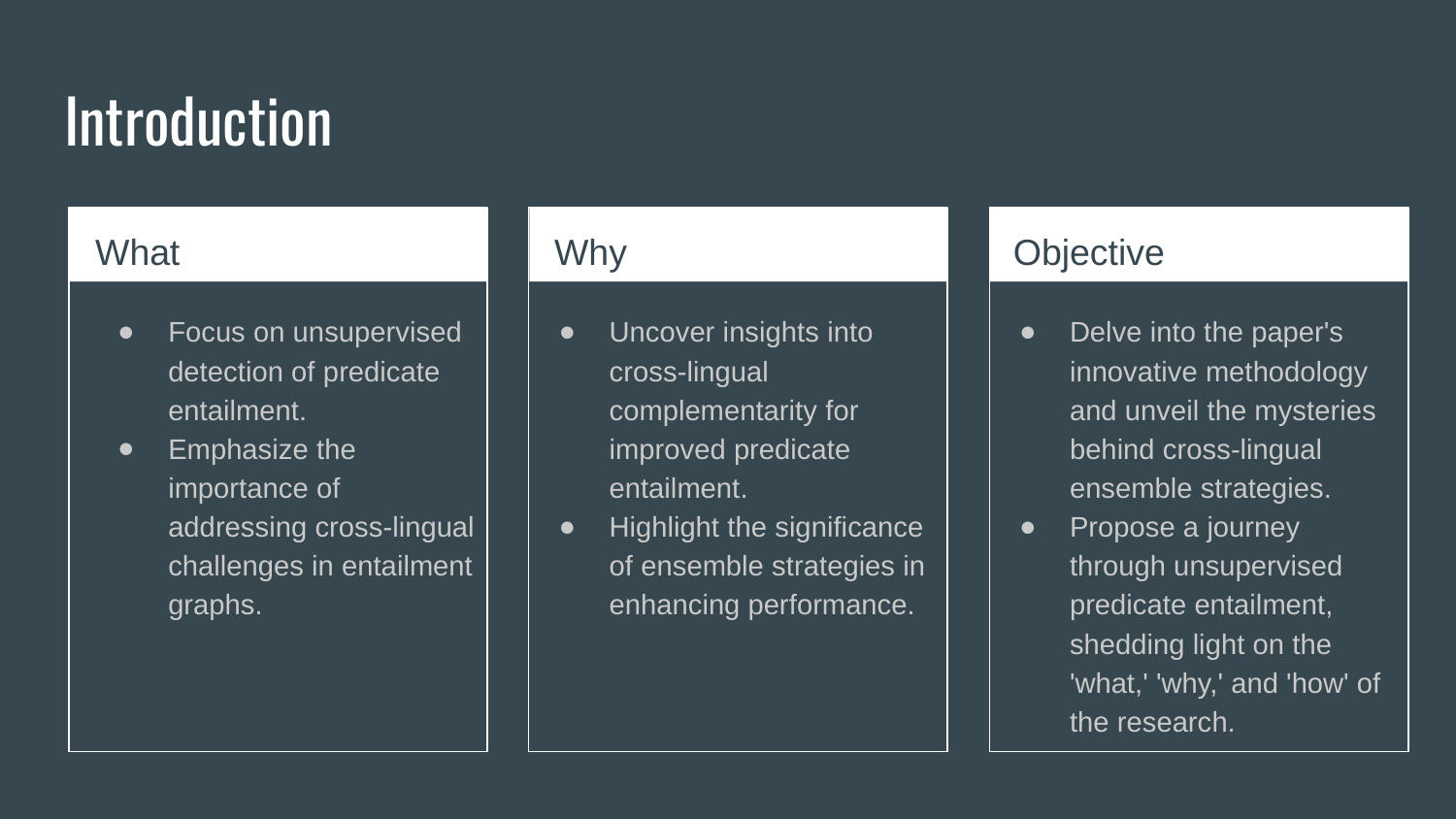

# Introduction

What

Why

Objective
Focus on unsupervised detection of predicate entailment.
Emphasize the importance of addressing cross-lingual challenges in entailment graphs.
Uncover insights into cross-lingual complementarity for improved predicate entailment.
Highlight the significance of ensemble strategies in enhancing performance.
Delve into the paper's innovative methodology and unveil the mysteries behind cross-lingual ensemble strategies.
Propose a journey through unsupervised predicate entailment, shedding light on the 'what,' 'why,' and 'how' of the research.